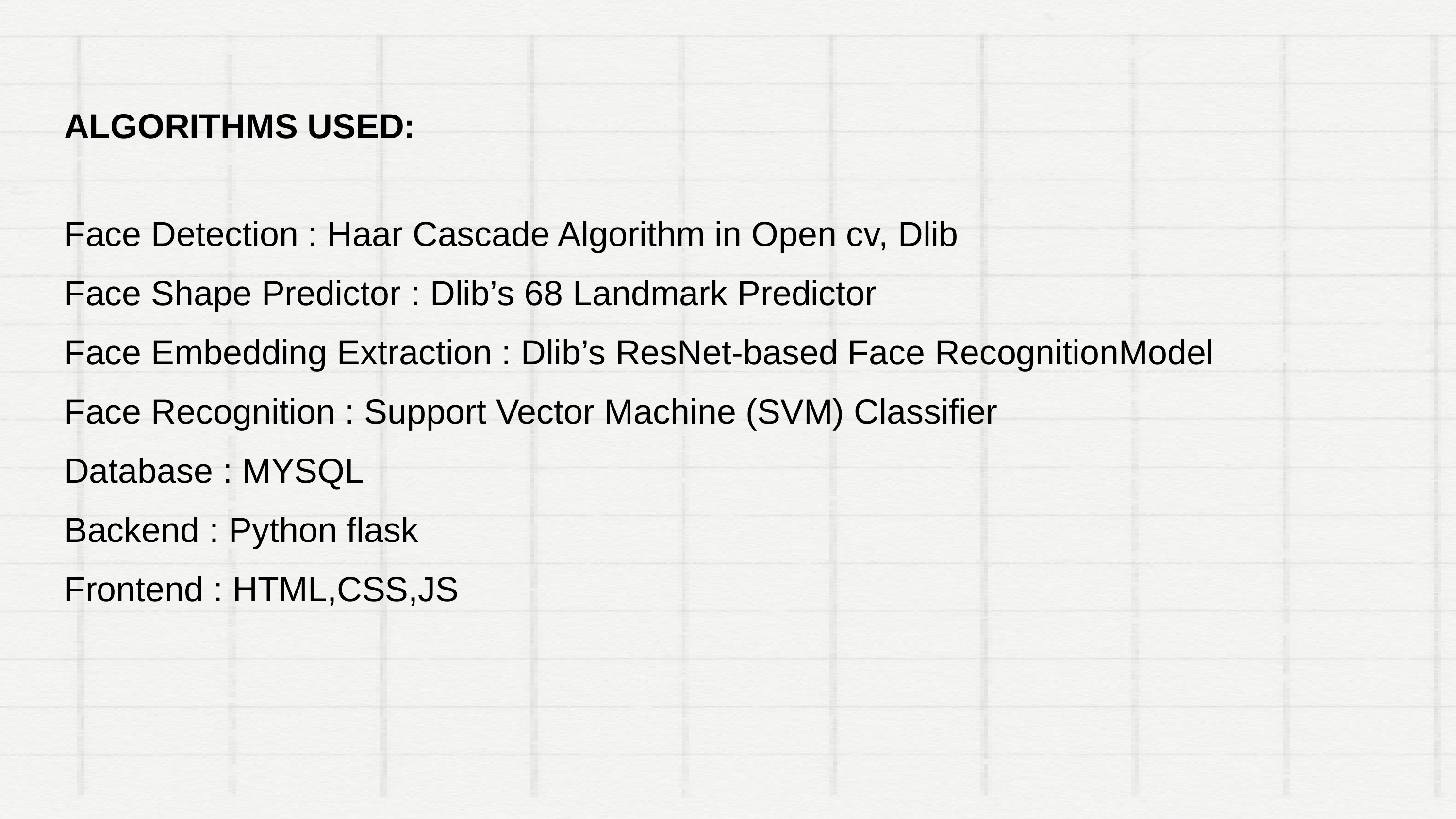

ALGORITHMS USED:

Face Detection : Haar Cascade Algorithm in Open cv, Dlib
Face Shape Predictor : Dlib’s 68 Landmark Predictor
Face Embedding Extraction : Dlib’s ResNet-based Face RecognitionModel
Face Recognition : Support Vector Machine (SVM) Classifier
Database : MYSQL
Backend : Python flask
Frontend : HTML,CSS,JS